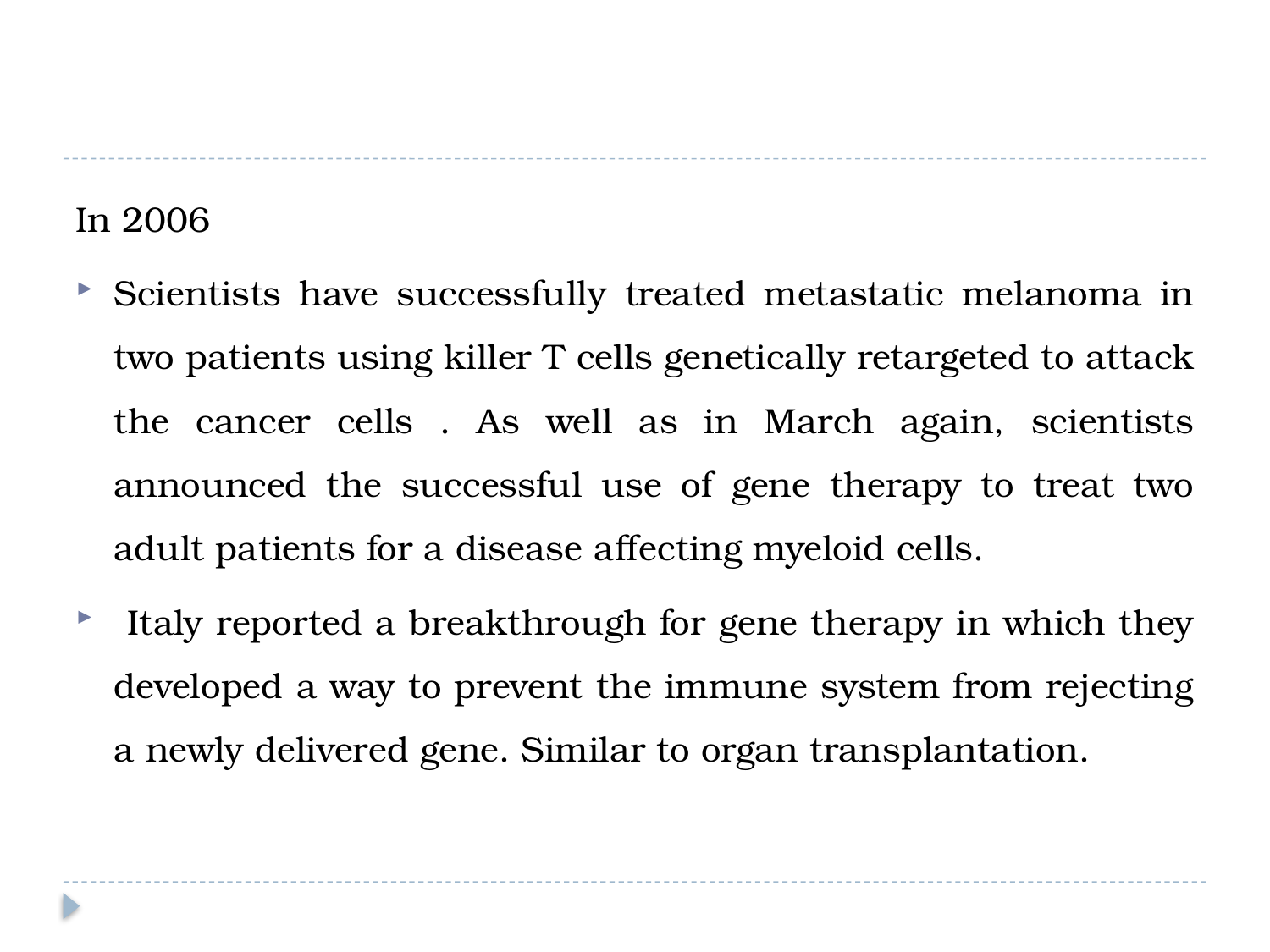

#
In 2006
Scientists have successfully treated metastatic melanoma in two patients using killer T cells genetically retargeted to attack the cancer cells . As well as in March again, scientists announced the successful use of gene therapy to treat two adult patients for a disease affecting myeloid cells.
 Italy reported a breakthrough for gene therapy in which they developed a way to prevent the immune system from rejecting a newly delivered gene. Similar to organ transplantation.